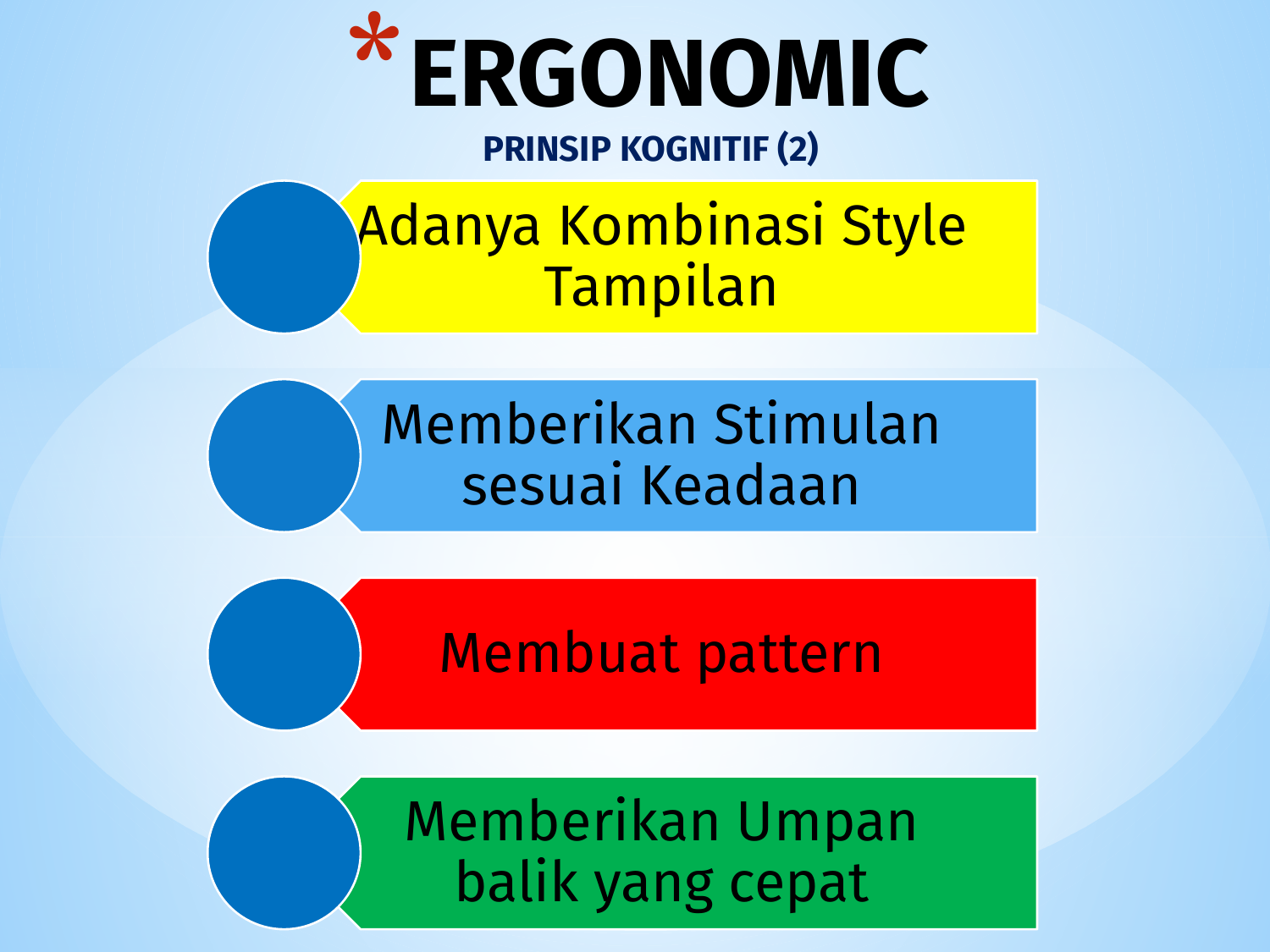

# ERGONOMIC
PRINSIP KOGNITIF (2)
Adanya Kombinasi Style Tampilan
Memberikan Stimulan sesuai Keadaan
Membuat pattern
Memberikan Umpan balik yang cepat